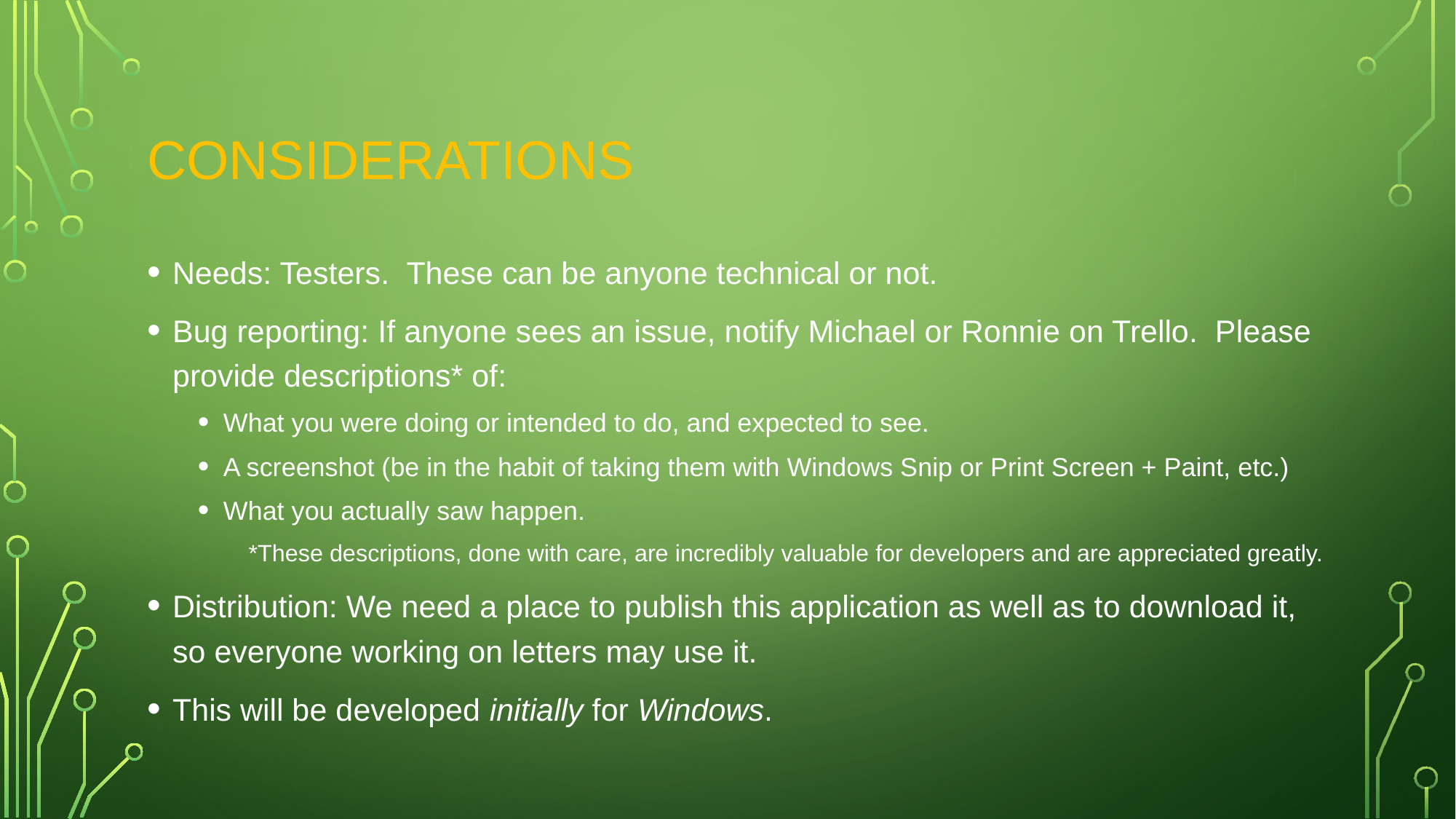

# Considerations
Needs: Testers.  These can be anyone technical or not.
Bug reporting: If anyone sees an issue, notify Michael or Ronnie on Trello.  Please provide descriptions* of:
What you were doing or intended to do, and expected to see.
A screenshot (be in the habit of taking them with Windows Snip or Print Screen + Paint, etc.)
What you actually saw happen.
*These descriptions, done with care, are incredibly valuable for developers and are appreciated greatly.
Distribution: We need a place to publish this application as well as to download it, so everyone working on letters may use it.
This will be developed initially for Windows.